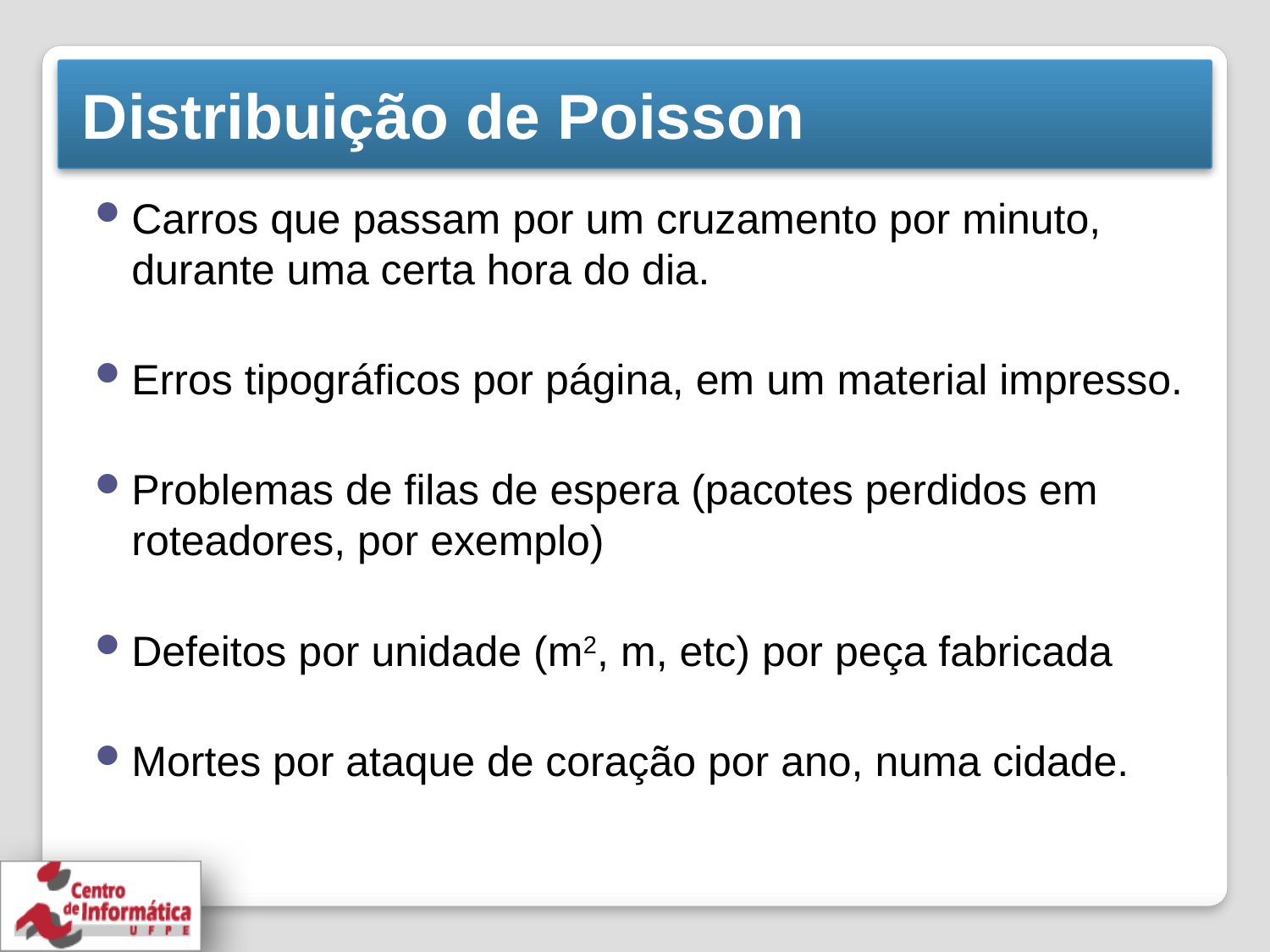

# Distribuição de Poisson
Carros que passam por um cruzamento por minuto, durante uma certa hora do dia.

Erros tipográficos por página, em um material impresso.

Problemas de filas de espera (pacotes perdidos em roteadores, por exemplo)

Defeitos por unidade (m2, m, etc) por peça fabricada

Mortes por ataque de coração por ano, numa cidade.